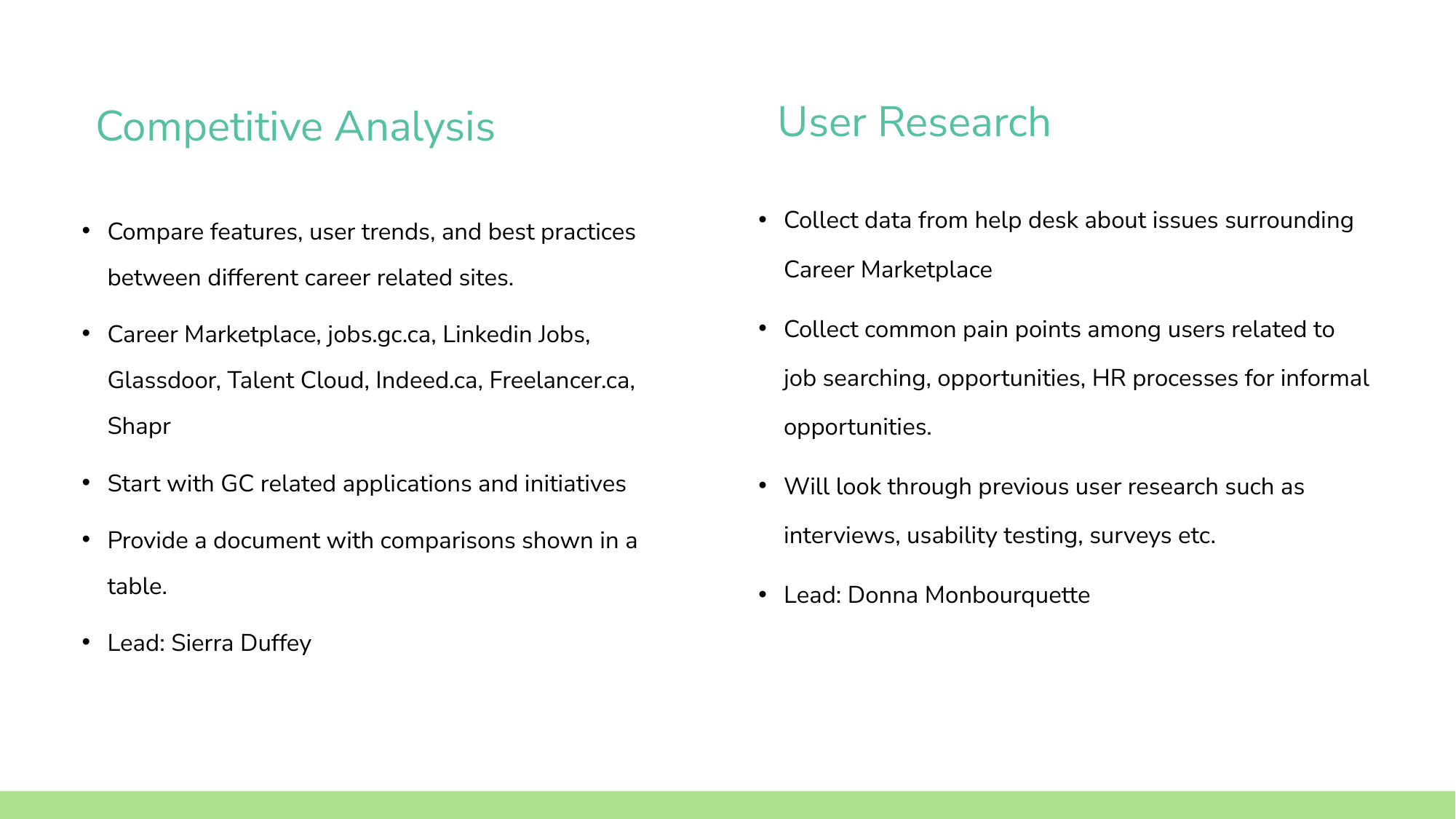

User Research
Competitive Analysis
Collect data from help desk about issues surrounding Career Marketplace
Collect common pain points among users related to job searching, opportunities, HR processes for informal opportunities.
Will look through previous user research such as interviews, usability testing, surveys etc.
Lead: Donna Monbourquette
Compare features, user trends, and best practices between different career related sites.
Career Marketplace, jobs.gc.ca, Linkedin Jobs, Glassdoor, Talent Cloud, Indeed.ca, Freelancer.ca, Shapr
Start with GC related applications and initiatives
Provide a document with comparisons shown in a table.
Lead: Sierra Duffey